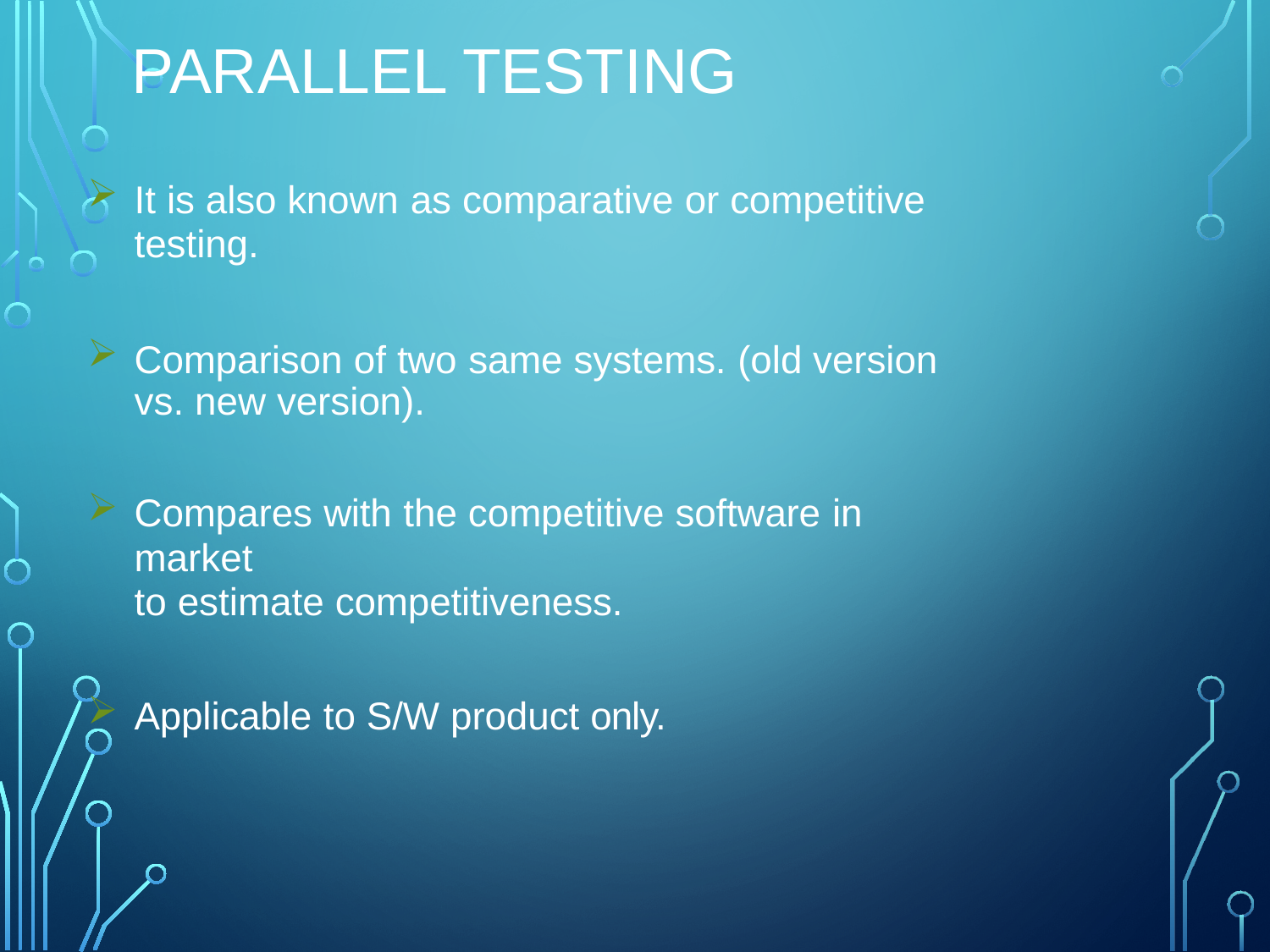

# Parallel testing
It is also known as comparative or competitive
testing.

Comparison of two same systems. (old version  vs. new version).

Compares with the competitive software in market
to estimate competitiveness.

Applicable to S/W product only.